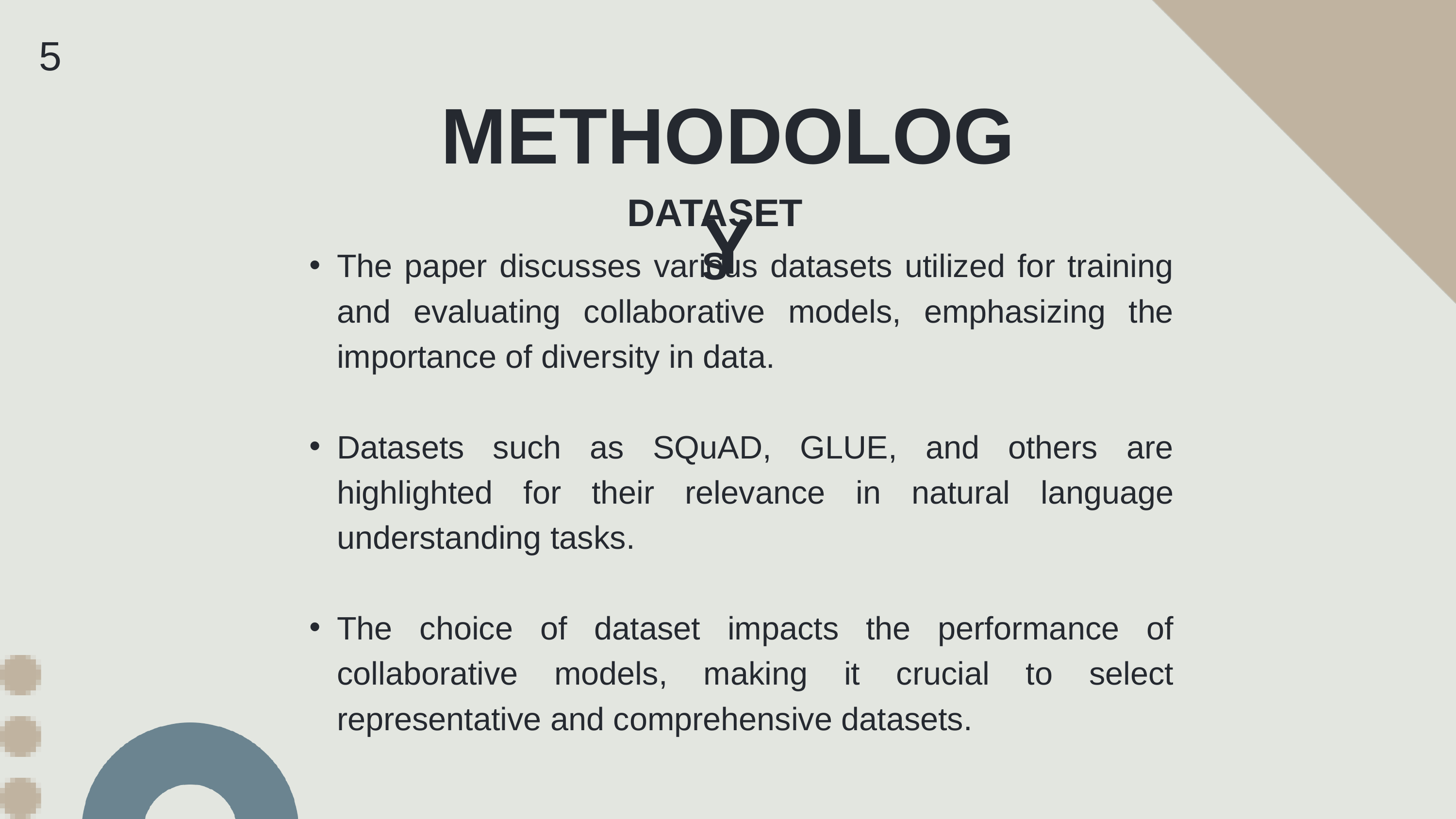

5
METHODOLOGY
DATASETS
The paper discusses various datasets utilized for training and evaluating collaborative models, emphasizing the importance of diversity in data.

Datasets such as SQuAD, GLUE, and others are highlighted for their relevance in natural language understanding tasks.

The choice of dataset impacts the performance of collaborative models, making it crucial to select representative and comprehensive datasets.